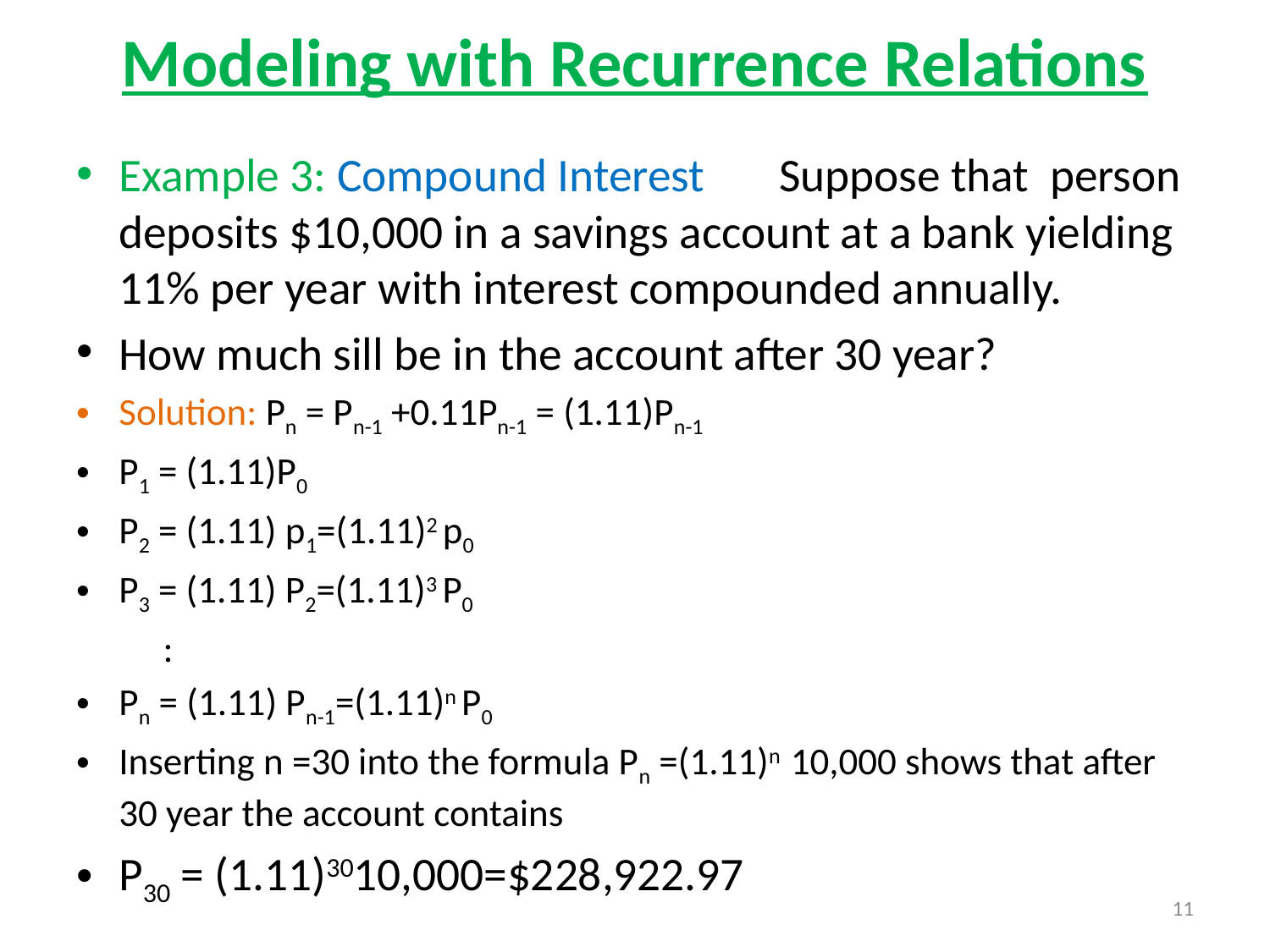

# Modeling with Recurrence Relations
Example 3: Compound Interest       Suppose that  person deposits $10,000 in a savings account at a bank yielding 11% per year with interest compounded annually.
How much sill be in the account after 30 year?
Solution: Pn = Pn-1 +0.11Pn-1 = (1.11)Pn-1
P1 = (1.11)P0
P2 = (1.11) p1=(1.11)2 p0
P3 = (1.11) P2=(1.11)3 P0
          :
Pn = (1.11) Pn-1=(1.11)n P0
Inserting n =30 into the formula Pn =(1.11)n  10,000 shows that after 30 year the account contains
P30 = (1.11)3010,000=$228,922.97

11